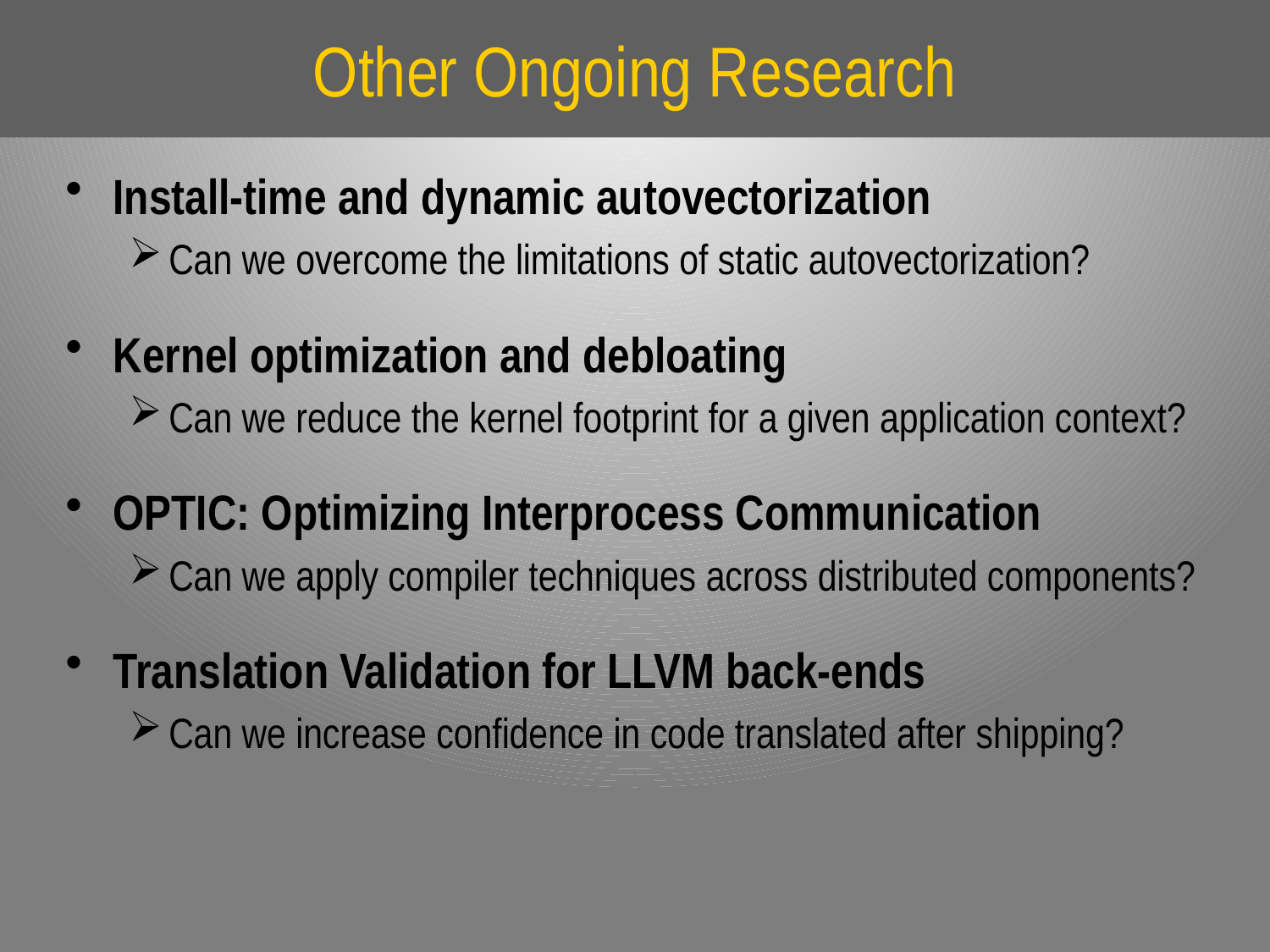

# Other Ongoing Research
Install-time and dynamic autovectorization
Can we overcome the limitations of static autovectorization?
Kernel optimization and debloating
Can we reduce the kernel footprint for a given application context?
OPTIC: Optimizing Interprocess Communication
Can we apply compiler techniques across distributed components?
Translation Validation for LLVM back-ends
Can we increase confidence in code translated after shipping?